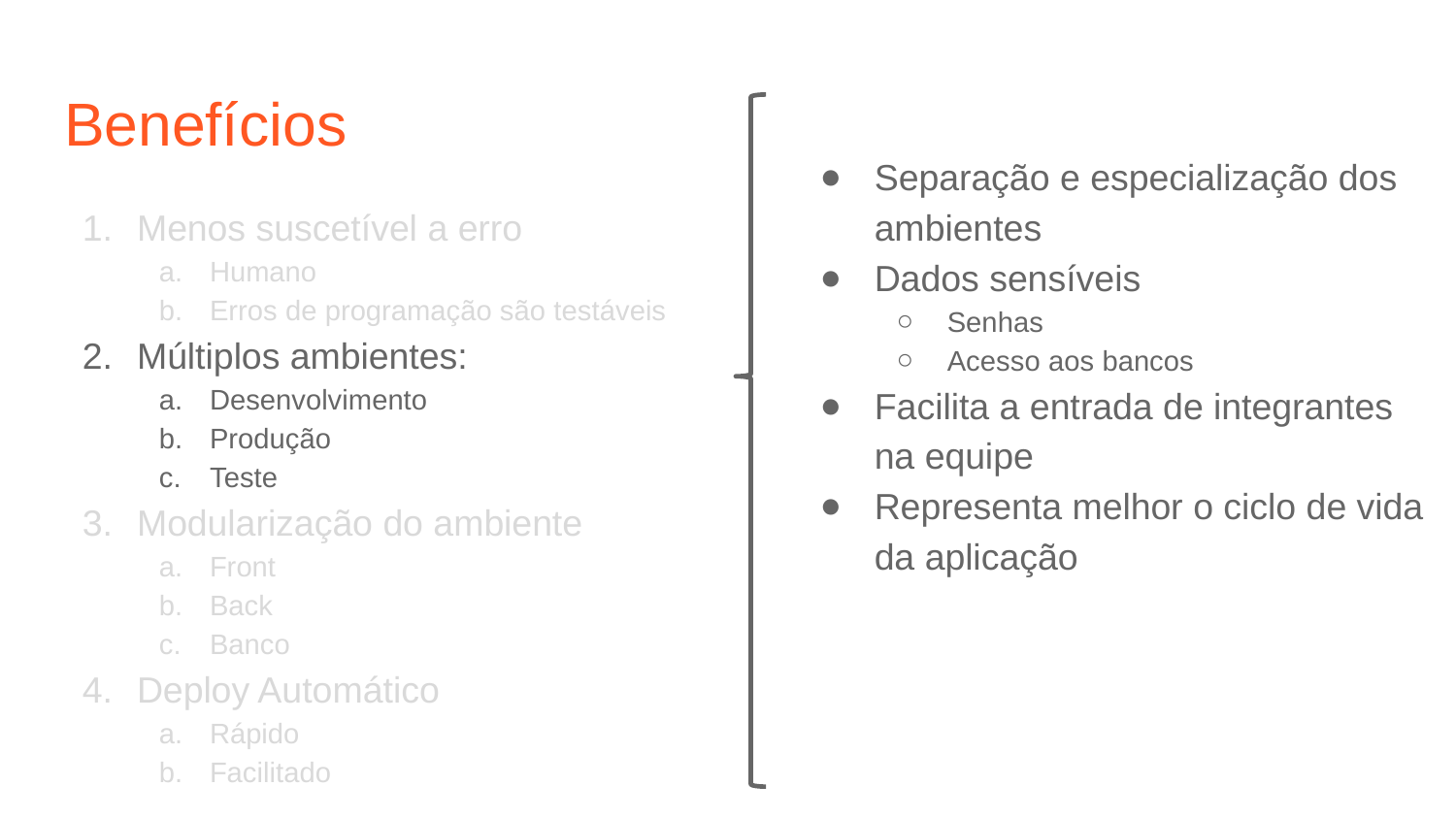

# Benefícios

Separação e especialização dos ambientes
Dados sensíveis
Senhas
Acesso aos bancos
Facilita a entrada de integrantes na equipe
Representa melhor o ciclo de vida da aplicação
Menos suscetível a erro
Humano
Erros de programação são testáveis
Múltiplos ambientes:
Desenvolvimento
Produção
Teste
Modularização do ambiente
Front
Back
Banco
Deploy Automático
Rápido
Facilitado